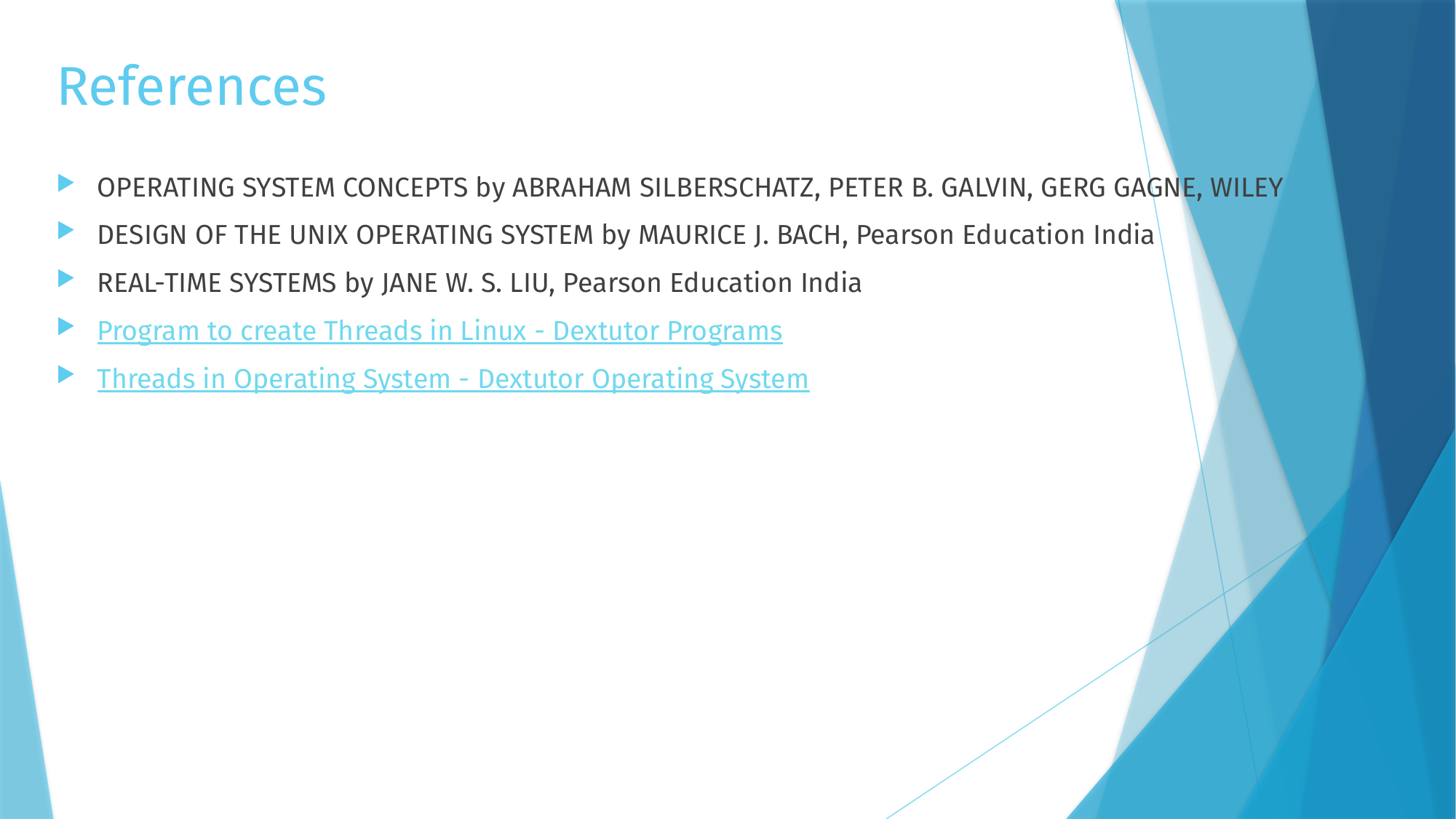

# References
OPERATING SYSTEM CONCEPTS by ABRAHAM SILBERSCHATZ, PETER B. GALVIN, GERG GAGNE, WILEY
DESIGN OF THE UNIX OPERATING SYSTEM by MAURICE J. BACH, Pearson Education India
REAL-TIME SYSTEMS by JANE W. S. LIU, Pearson Education India
Program to create Threads in Linux - Dextutor Programs
Threads in Operating System - Dextutor Operating System